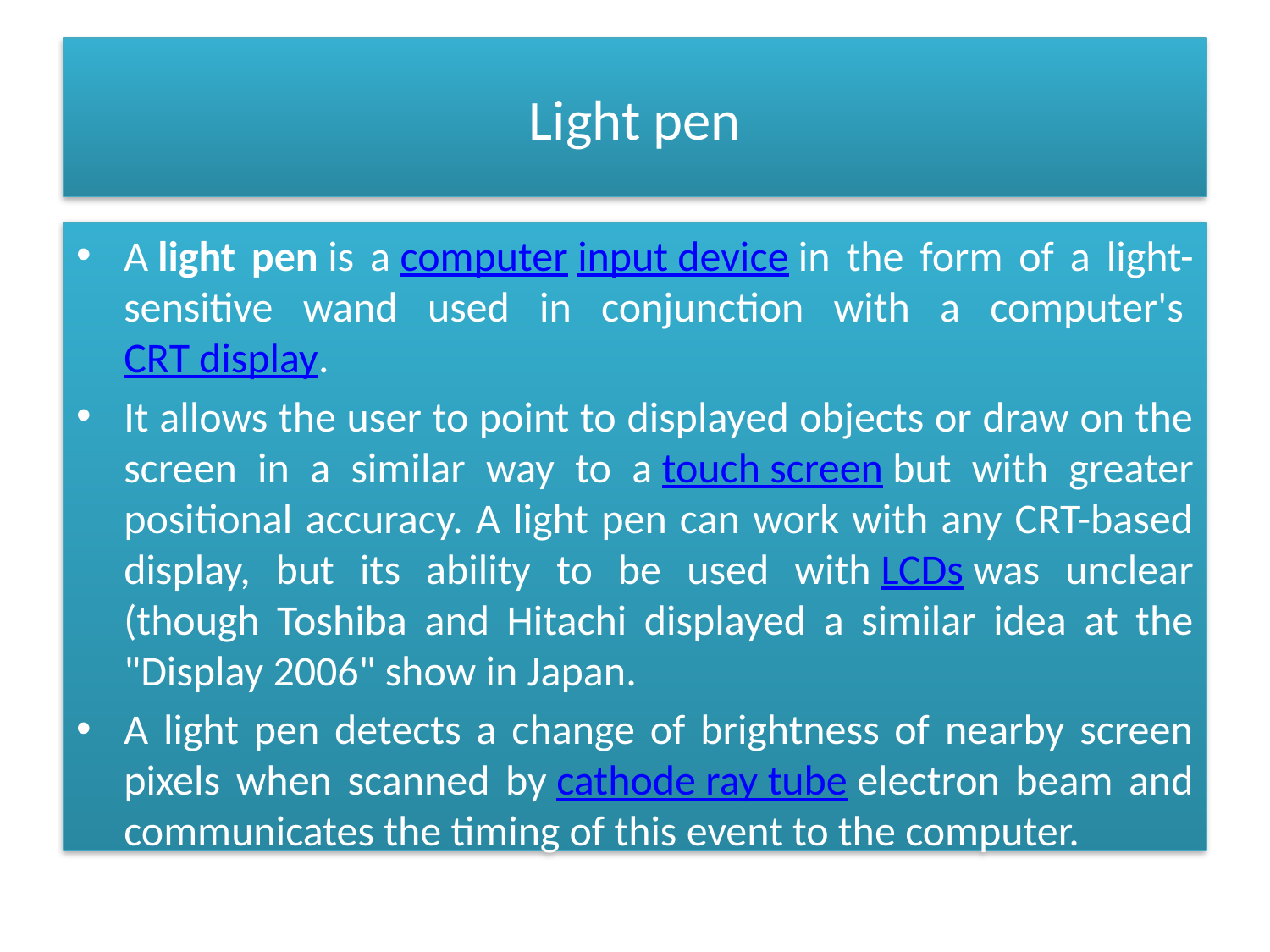

# Light pen
A light pen is a computer input device in the form of a light-sensitive wand used in conjunction with a computer's CRT display.
It allows the user to point to displayed objects or draw on the screen in a similar way to a touch screen but with greater positional accuracy. A light pen can work with any CRT-based display, but its ability to be used with LCDs was unclear (though Toshiba and Hitachi displayed a similar idea at the "Display 2006" show in Japan.
A light pen detects a change of brightness of nearby screen pixels when scanned by cathode ray tube electron beam and communicates the timing of this event to the computer.